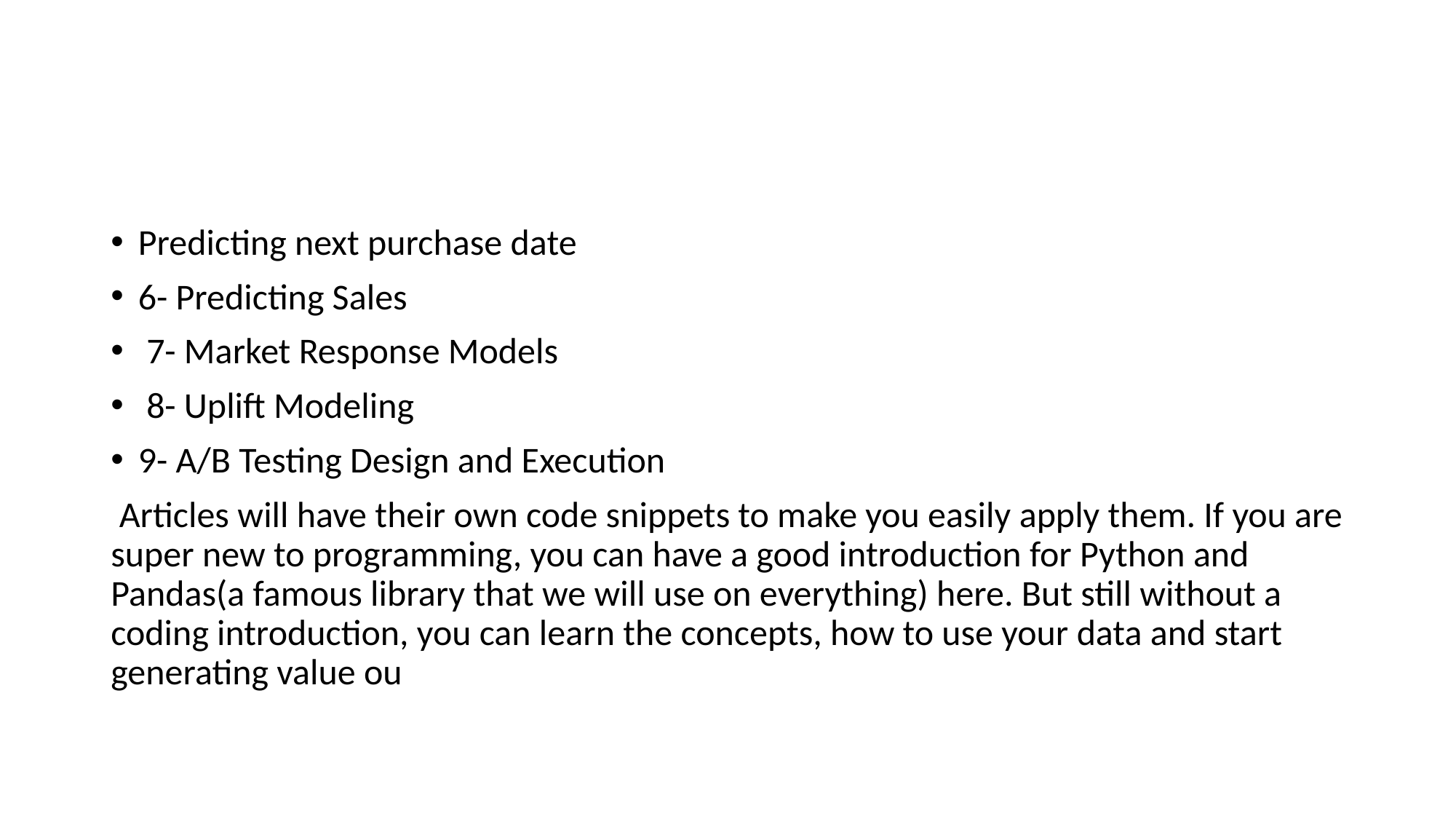

#
Predicting next purchase date
6- Predicting Sales
 7- Market Response Models
 8- Uplift Modeling
9- A/B Testing Design and Execution
 Articles will have their own code snippets to make you easily apply them. If you are super new to programming, you can have a good introduction for Python and Pandas(a famous library that we will use on everything) here. But still without a coding introduction, you can learn the concepts, how to use your data and start generating value ou